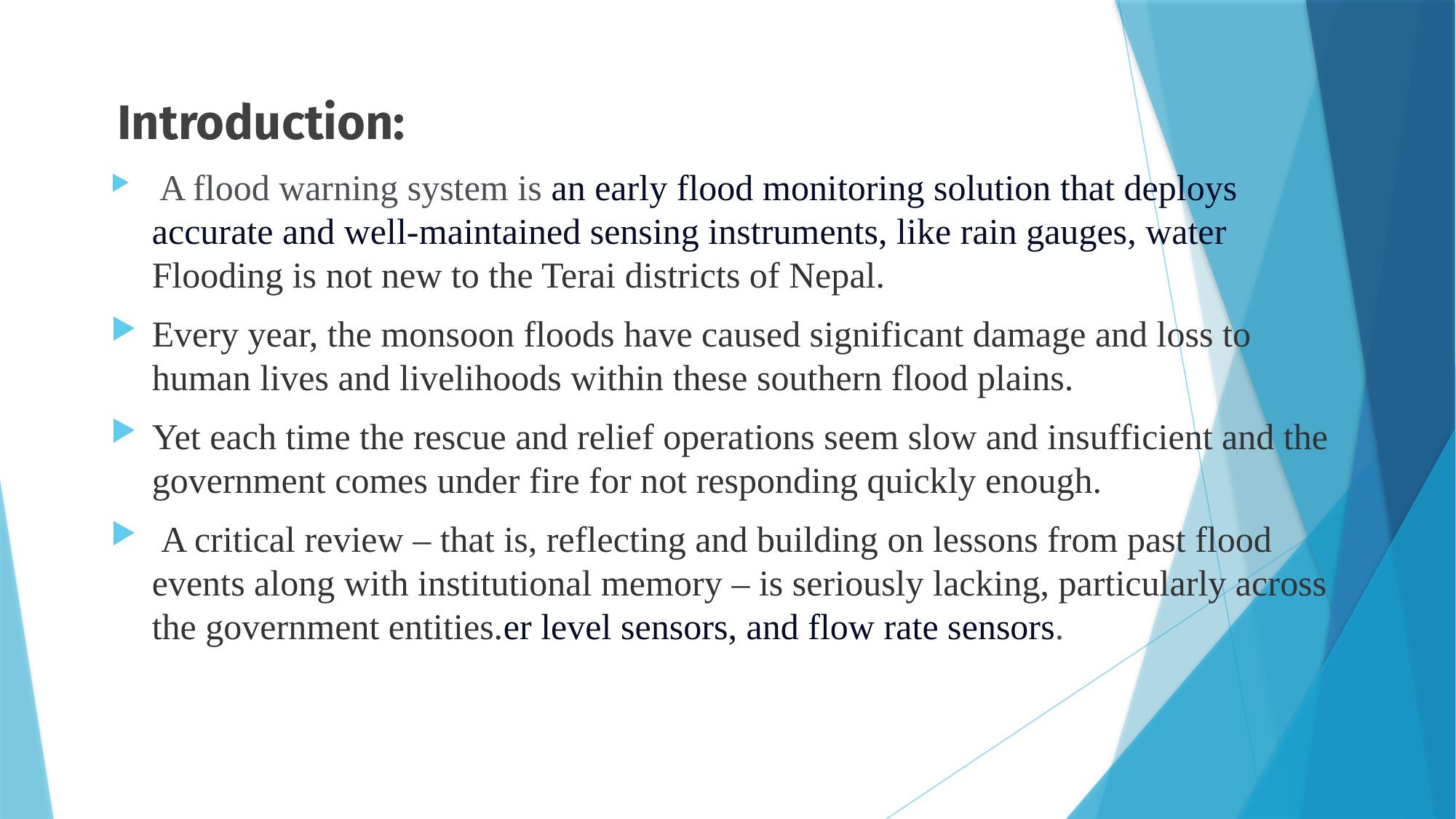

Introduction:
 A flood warning system is an early flood monitoring solution that deploys accurate and well-maintained sensing instruments, like rain gauges, water Flooding is not new to the Terai districts of Nepal.
Every year, the monsoon floods have caused significant damage and loss to human lives and livelihoods within these southern flood plains.
Yet each time the rescue and relief operations seem slow and insufficient and the government comes under fire for not responding quickly enough.
 A critical review – that is, reflecting and building on lessons from past flood events along with institutional memory – is seriously lacking, particularly across the government entities.er level sensors, and flow rate sensors.